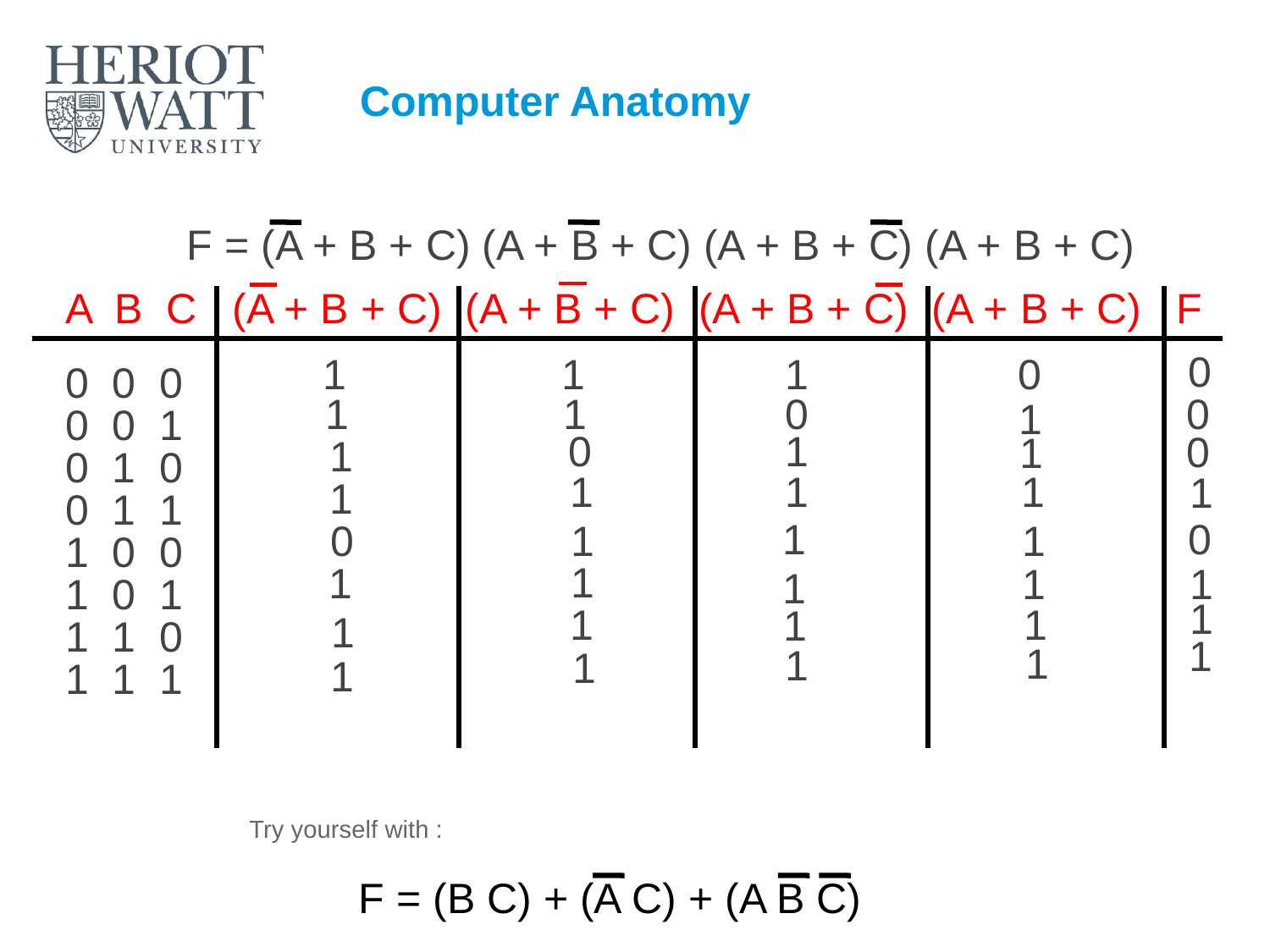

# Computer Anatomy
F = (A + B + C) (A + B + C) (A + B + C) (A + B + C)
A  B  C   (A + B + C)  (A + B + C)  (A + B + C)  (A + B + C)   F
0  0  0
0  0  1
0  1  0
0  1  1
1  0  0
1  0  1
1  1  0
1  1  1
0
0
1
1
1
1
0
1
0
1

0
1
0
1
1
1
1
1
1
1
1
0
0
1
1
1
1
1
1
1
1
1
1
1
1
1
1
1
1
1
Try yourself with :

F = (B C) + (A C) + (A B C)